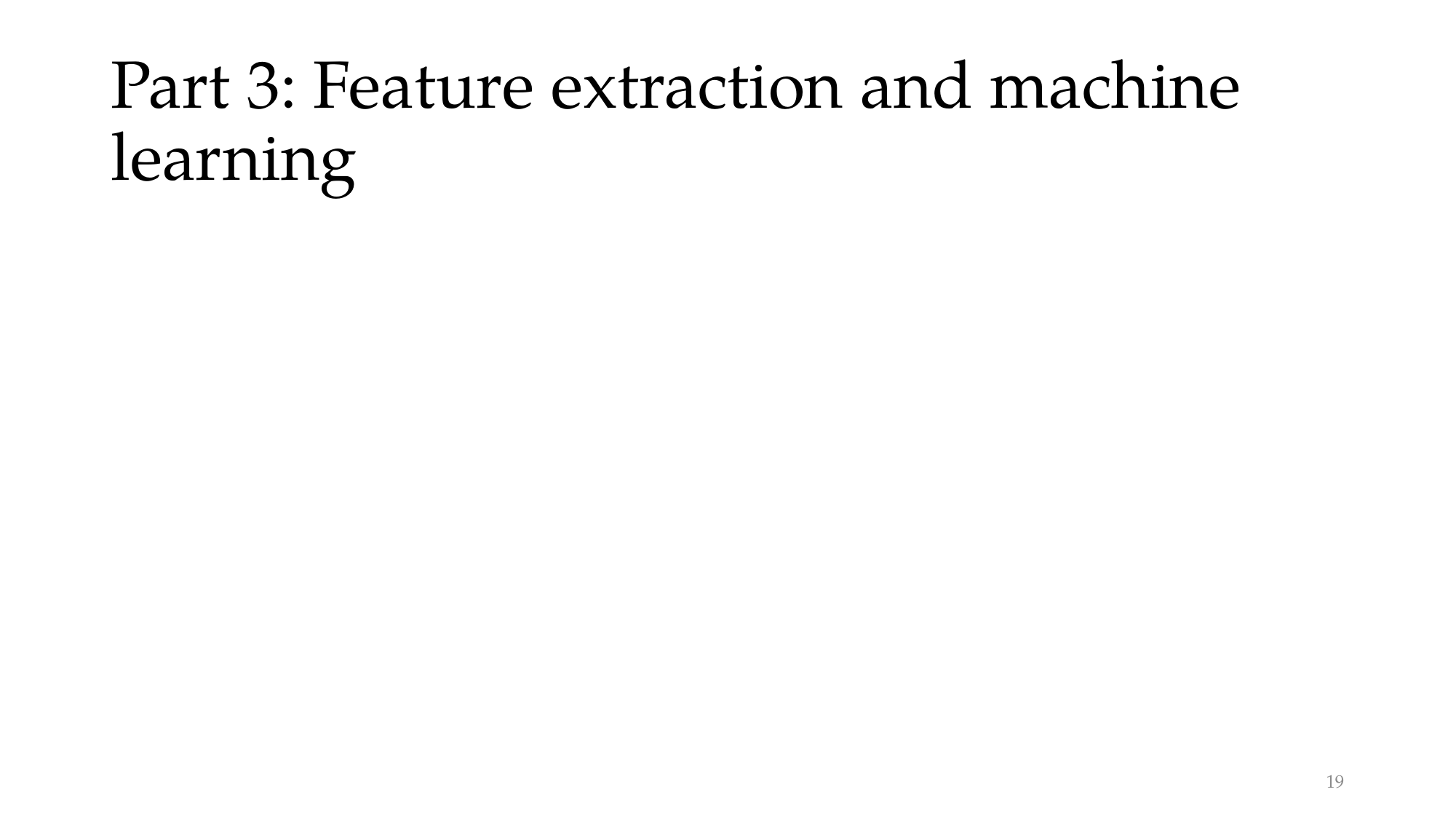

# Part 3: Feature extraction and machine learning
19